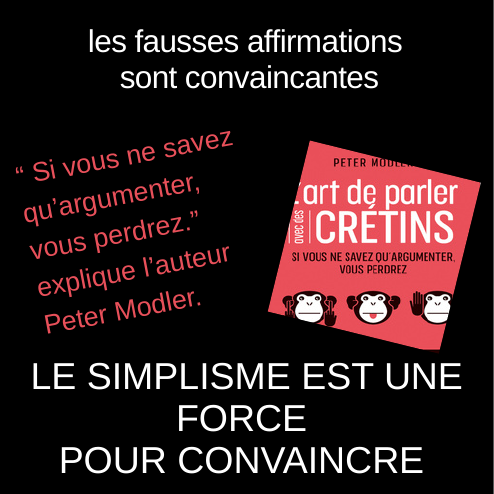

les fausses affirmations
sont convaincantes
“ Si vous ne savez
qu’argumenter,
vous perdrez.”
explique l’auteur
Peter Modler.

LE SIMPLISME EST UNE FORCE
POUR CONVAINCRE